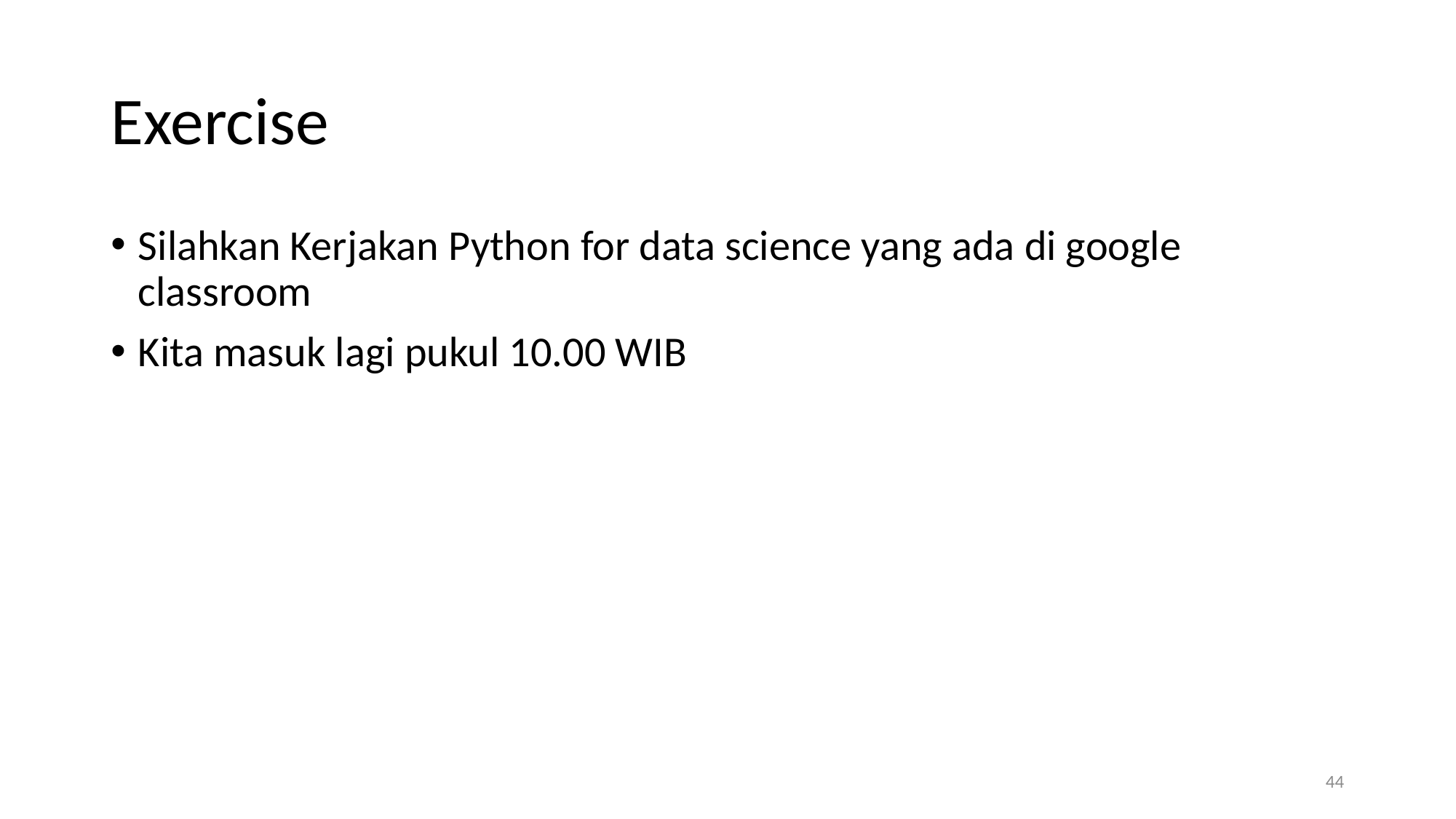

# Exercise
Silahkan Kerjakan Python for data science yang ada di google classroom
Kita masuk lagi pukul 10.00 WIB
44